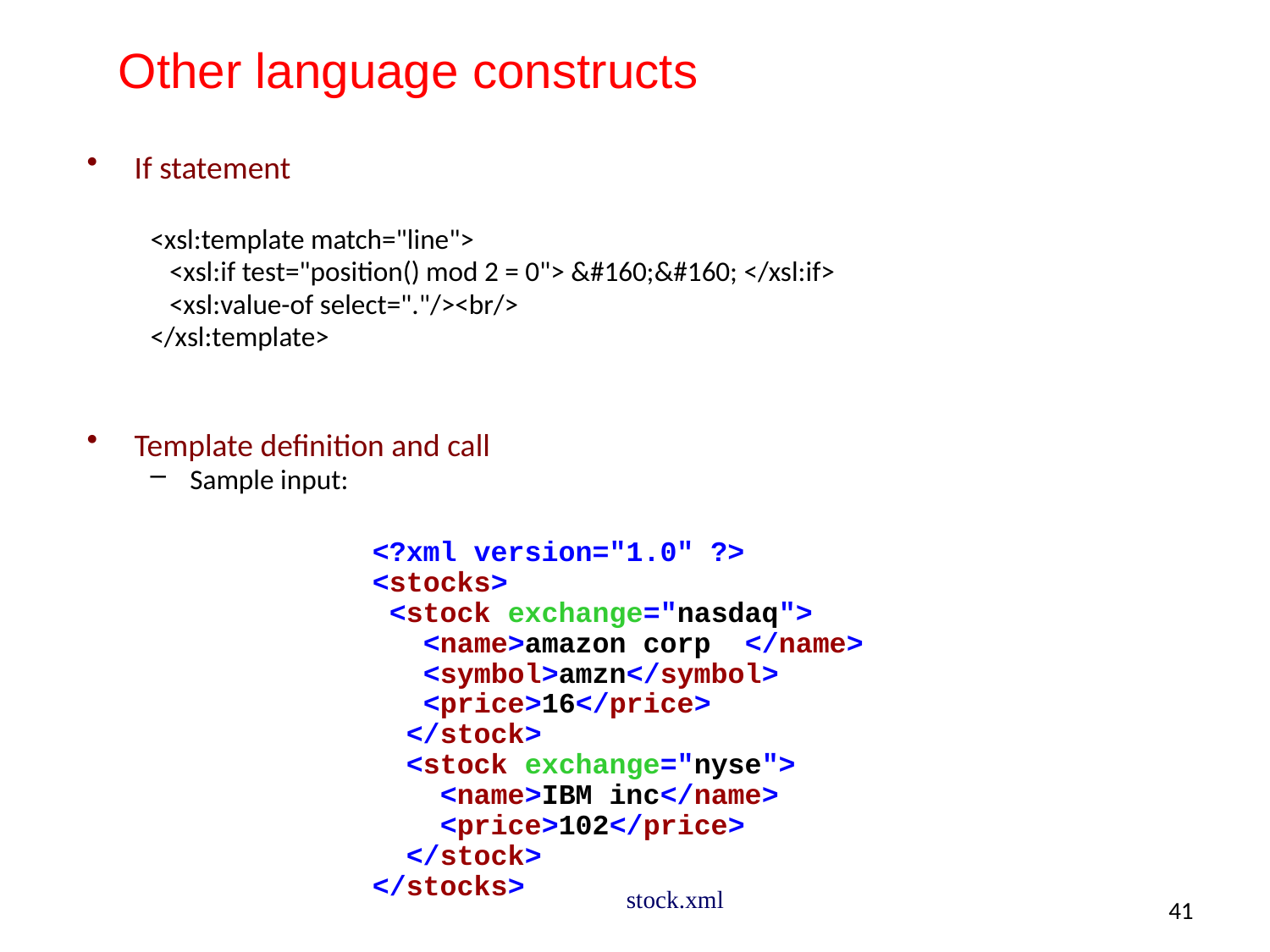

Other language constructs
If statement

<xsl:template match="line">
   <xsl:if test="position() mod 2 = 0"> &#160;&#160; </xsl:if>
   <xsl:value-of select="."/><br/>
</xsl:template>

Template definition and call
Sample input:

<?xml version="1.0" ?>
<stocks>
 <stock exchange="nasdaq">
   <name>amazon corp  </name>
   <symbol>amzn</symbol>
   <price>16</price>
  </stock>
  <stock exchange="nyse">
    <name>IBM inc</name>
    <price>102</price>
  </stock>
</stocks>
stock.xml
41